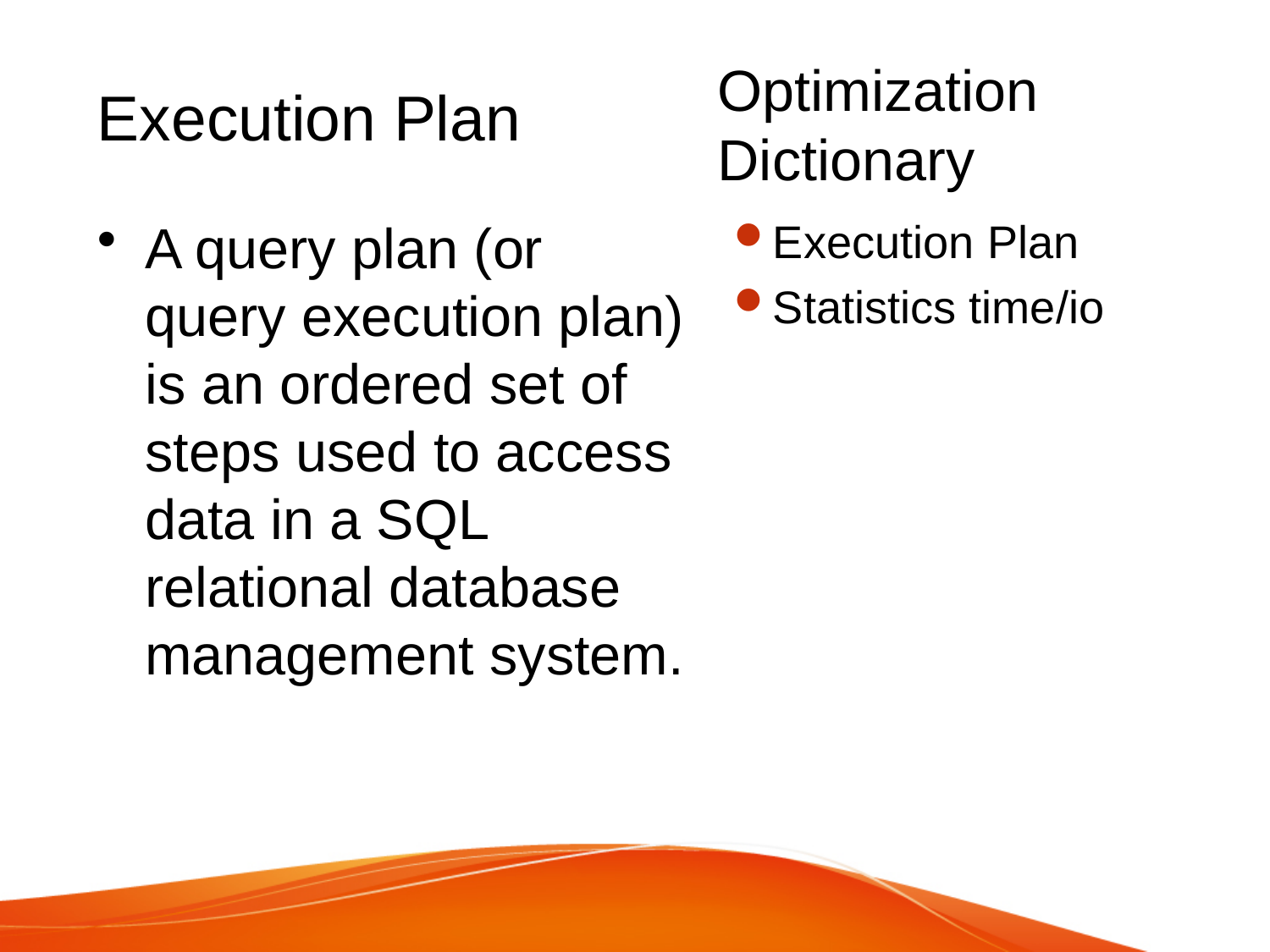

# Execution Plan
Optimization Dictionary
Execution Plan
Statistics time/io
A query plan (or query execution plan) is an ordered set of steps used to access data in a SQL relational database management system.